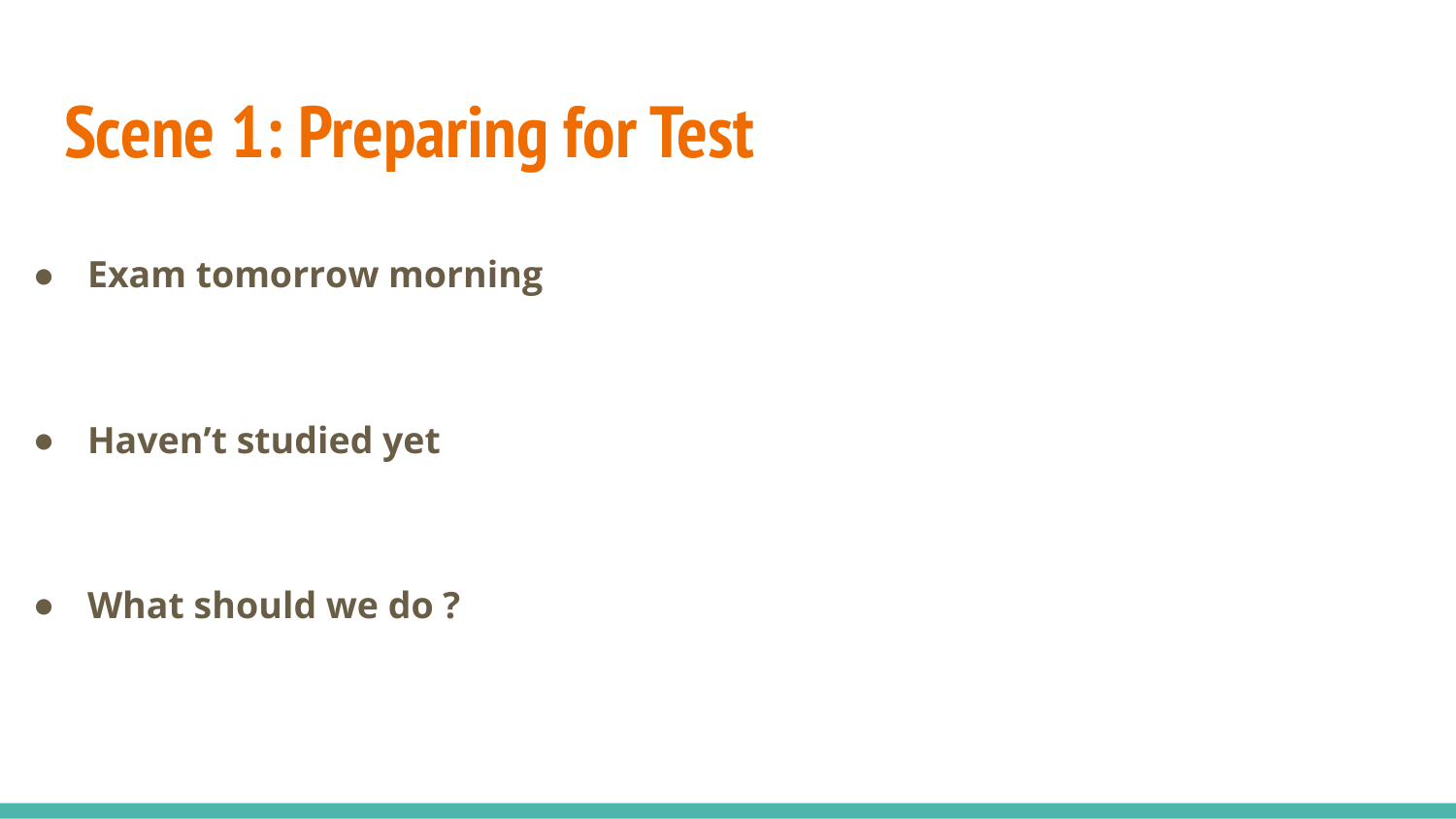

# Scene 1: Preparing for Test
Exam tomorrow morning

Haven’t studied yet

What should we do ?